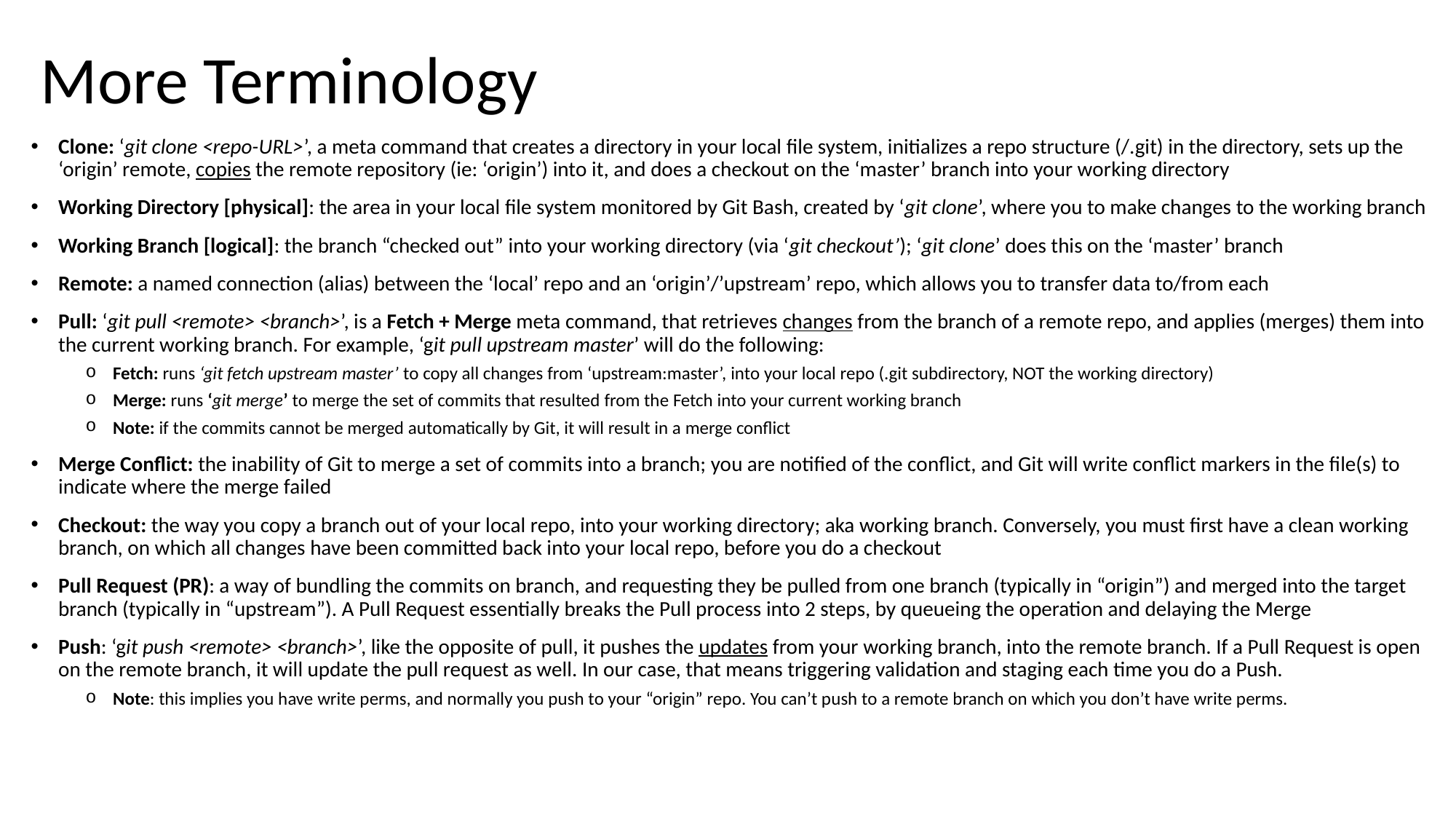

# More Terminology
Clone: ‘git clone <repo-URL>’, a meta command that creates a directory in your local file system, initializes a repo structure (/.git) in the directory, sets up the ‘origin’ remote, copies the remote repository (ie: ‘origin’) into it, and does a checkout on the ‘master’ branch into your working directory
Working Directory [physical]: the area in your local file system monitored by Git Bash, created by ‘git clone’, where you to make changes to the working branch
Working Branch [logical]: the branch “checked out” into your working directory (via ‘git checkout’); ‘git clone’ does this on the ‘master’ branch
Remote: a named connection (alias) between the ‘local’ repo and an ‘origin’/’upstream’ repo, which allows you to transfer data to/from each
Pull: ‘git pull <remote> <branch>’, is a Fetch + Merge meta command, that retrieves changes from the branch of a remote repo, and applies (merges) them into the current working branch. For example, ‘git pull upstream master’ will do the following:
Fetch: runs ‘git fetch upstream master’ to copy all changes from ‘upstream:master’, into your local repo (.git subdirectory, NOT the working directory)
Merge: runs ‘git merge’ to merge the set of commits that resulted from the Fetch into your current working branch
Note: if the commits cannot be merged automatically by Git, it will result in a merge conflict
Merge Conflict: the inability of Git to merge a set of commits into a branch; you are notified of the conflict, and Git will write conflict markers in the file(s) to indicate where the merge failed
Checkout: the way you copy a branch out of your local repo, into your working directory; aka working branch. Conversely, you must first have a clean working branch, on which all changes have been committed back into your local repo, before you do a checkout
Pull Request (PR): a way of bundling the commits on branch, and requesting they be pulled from one branch (typically in “origin”) and merged into the target branch (typically in “upstream”). A Pull Request essentially breaks the Pull process into 2 steps, by queueing the operation and delaying the Merge
Push: ‘git push <remote> <branch>’, like the opposite of pull, it pushes the updates from your working branch, into the remote branch. If a Pull Request is open on the remote branch, it will update the pull request as well. In our case, that means triggering validation and staging each time you do a Push.
Note: this implies you have write perms, and normally you push to your “origin” repo. You can’t push to a remote branch on which you don’t have write perms.